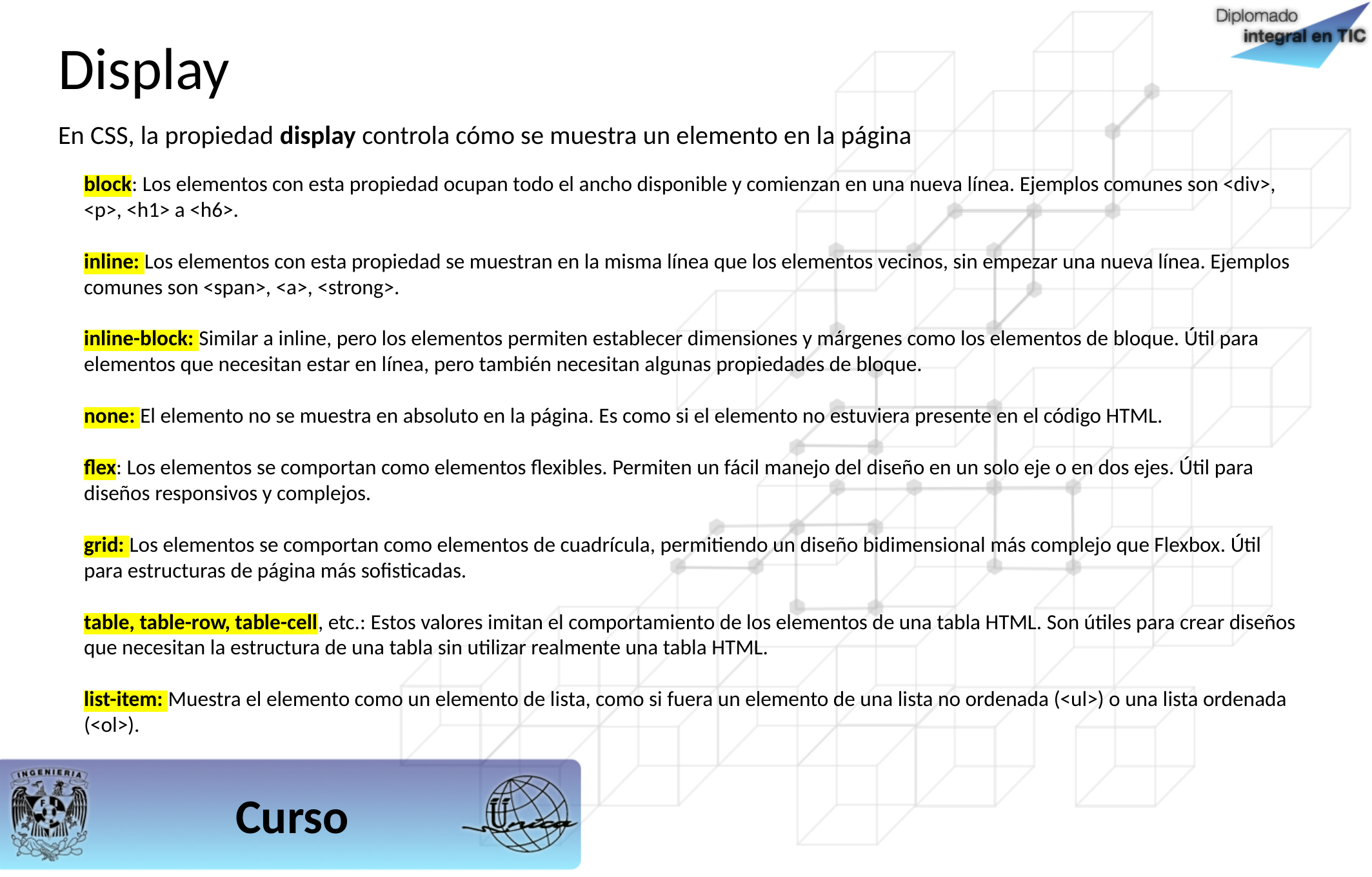

Display
En CSS, la propiedad display controla cómo se muestra un elemento en la página
block: Los elementos con esta propiedad ocupan todo el ancho disponible y comienzan en una nueva línea. Ejemplos comunes son <div>, <p>, <h1> a <h6>.

inline: Los elementos con esta propiedad se muestran en la misma línea que los elementos vecinos, sin empezar una nueva línea. Ejemplos comunes son <span>, <a>, <strong>.

inline-block: Similar a inline, pero los elementos permiten establecer dimensiones y márgenes como los elementos de bloque. Útil para elementos que necesitan estar en línea, pero también necesitan algunas propiedades de bloque.

none: El elemento no se muestra en absoluto en la página. Es como si el elemento no estuviera presente en el código HTML.

flex: Los elementos se comportan como elementos flexibles. Permiten un fácil manejo del diseño en un solo eje o en dos ejes. Útil para diseños responsivos y complejos.

grid: Los elementos se comportan como elementos de cuadrícula, permitiendo un diseño bidimensional más complejo que Flexbox. Útil para estructuras de página más sofisticadas.

table, table-row, table-cell, etc.: Estos valores imitan el comportamiento de los elementos de una tabla HTML. Son útiles para crear diseños que necesitan la estructura de una tabla sin utilizar realmente una tabla HTML.

list-item: Muestra el elemento como un elemento de lista, como si fuera un elemento de una lista no ordenada (<ul>) o una lista ordenada (<ol>).